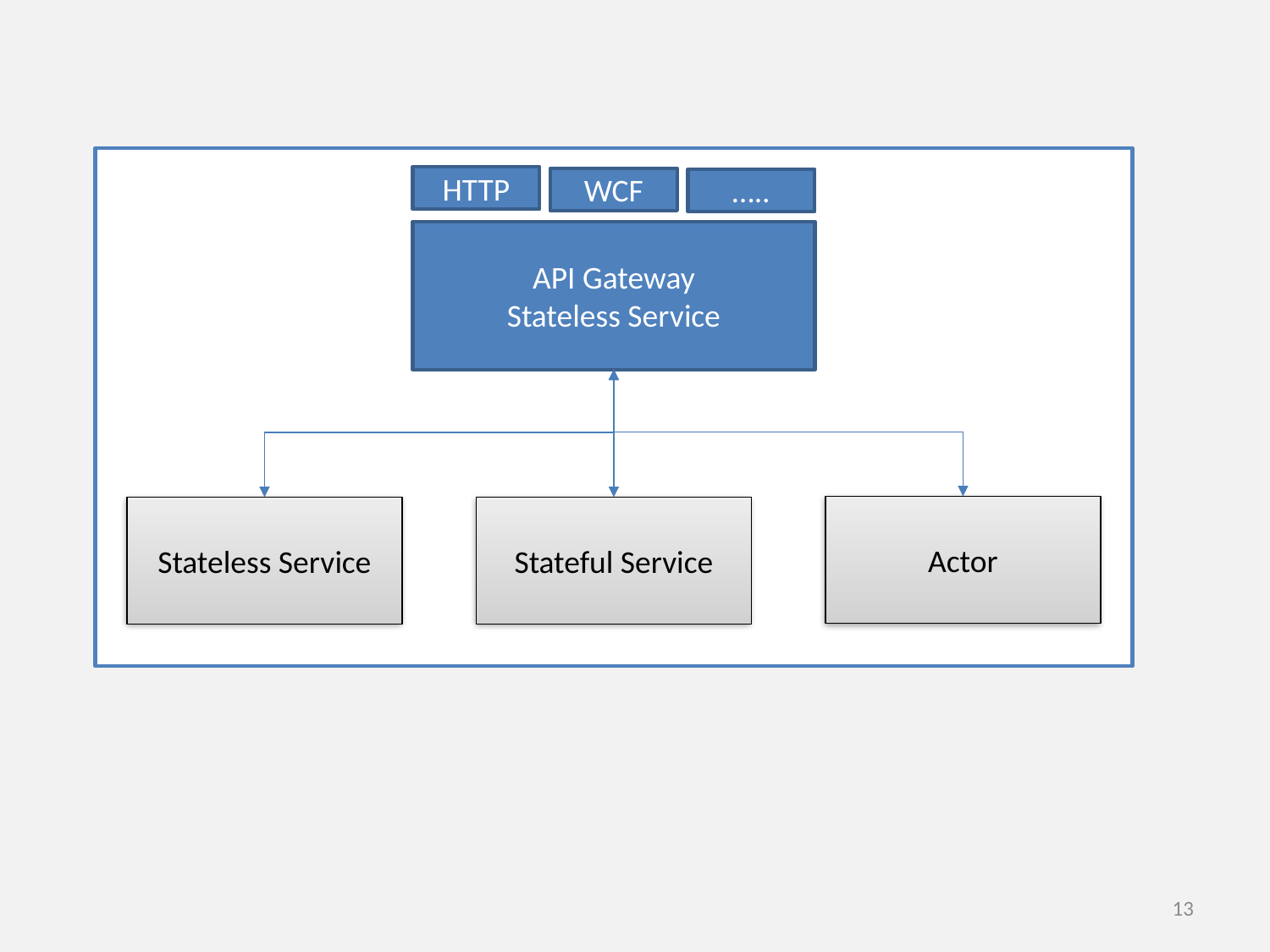

HTTP
WCF
…..
API Gateway
Stateless Service
Actor
Stateless Service
Stateful Service
13